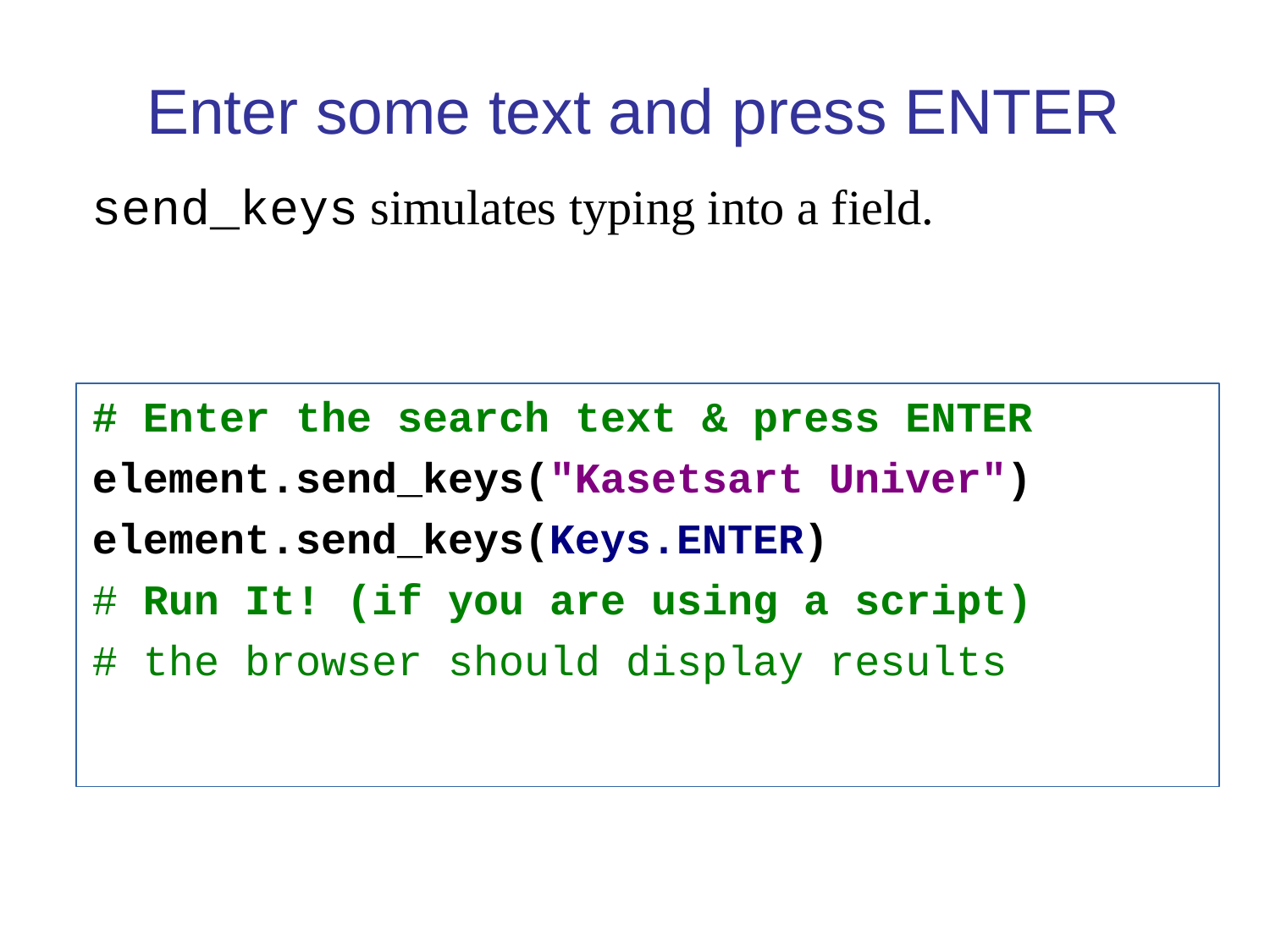

Enter some text and press ENTER
send_keys simulates typing into a field.
# Enter the search text & press ENTER
element.send_keys("Kasetsart Univer")
element.send_keys(Keys.ENTER)
# Run It! (if you are using a script)
# the browser should display results